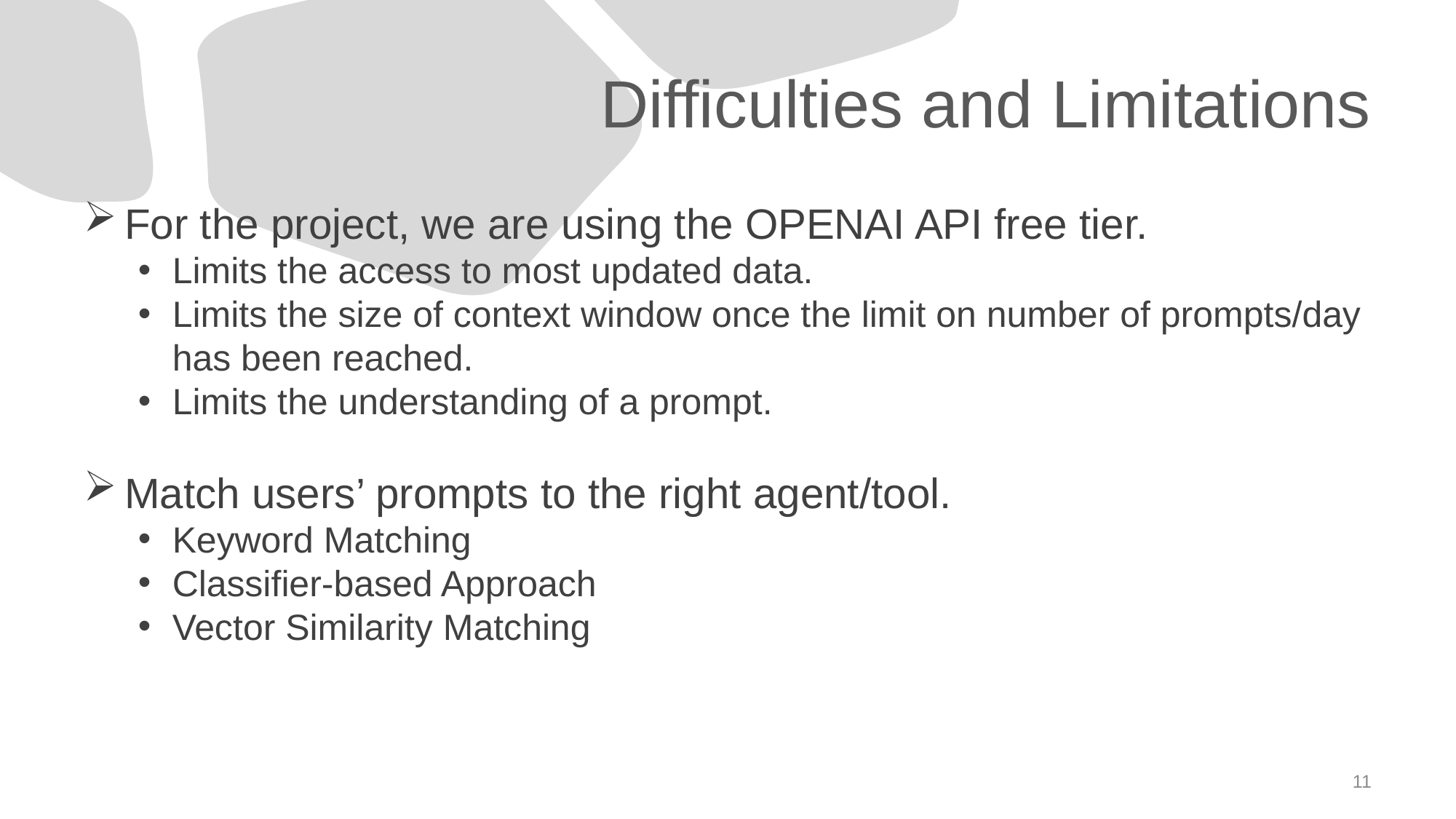

# Difficulties and Limitations
For the project, we are using the OPENAI API free tier.
Limits the access to most updated data.
Limits the size of context window once the limit on number of prompts/day has been reached.
Limits the understanding of a prompt.

Match users’ prompts to the right agent/tool.
Keyword Matching
Classifier-based Approach
Vector Similarity Matching

11